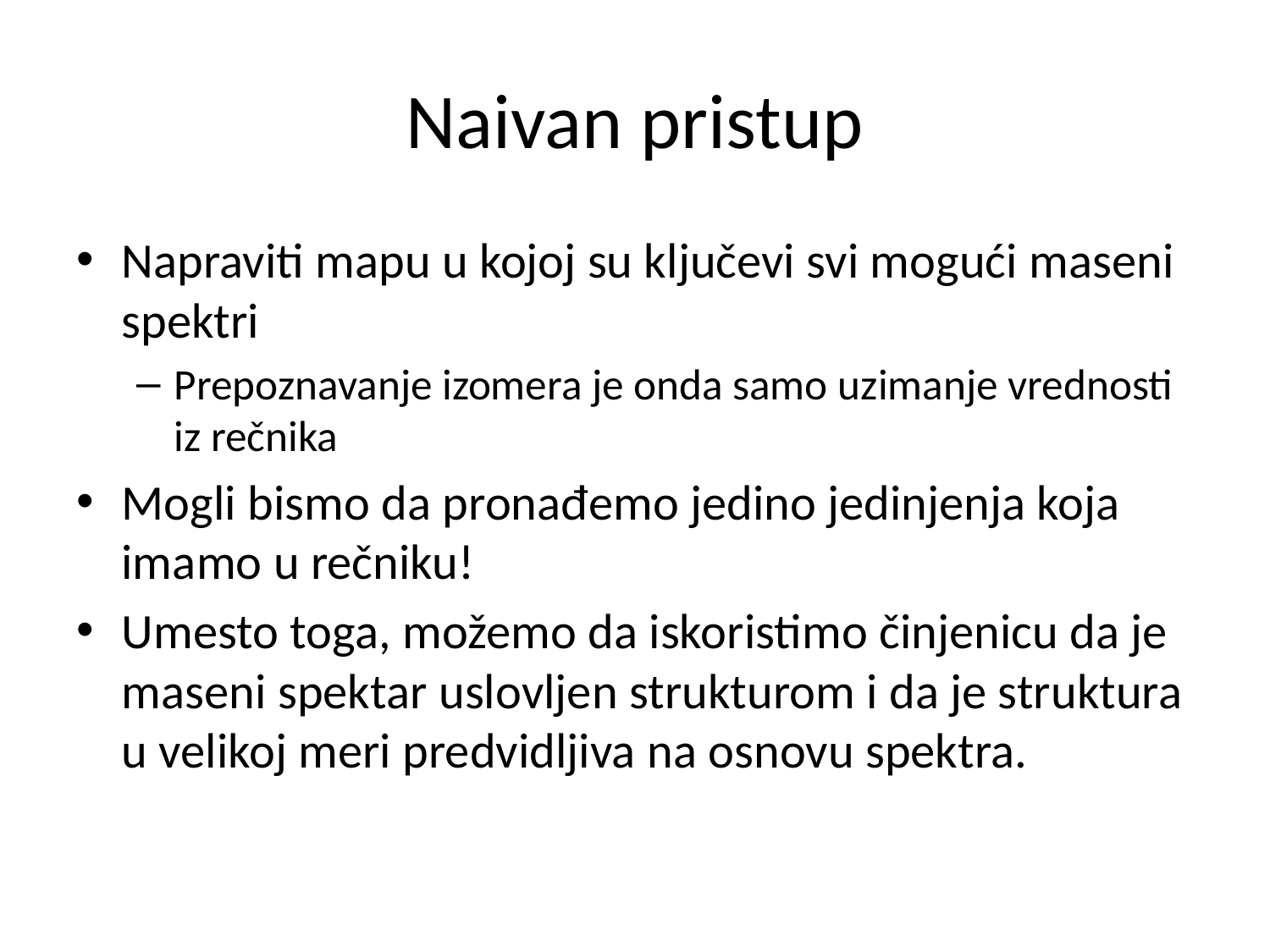

# Naivan pristup
Napraviti mapu u kojoj su ključevi svi mogući maseni spektri
Prepoznavanje izomera je onda samo uzimanje vrednosti iz rečnika
Mogli bismo da pronađemo jedino jedinjenja koja imamo u rečniku!
Umesto toga, možemo da iskoristimo činjenicu da je maseni spektar uslovljen strukturom i da je struktura u velikoj meri predvidljiva na osnovu spektra.